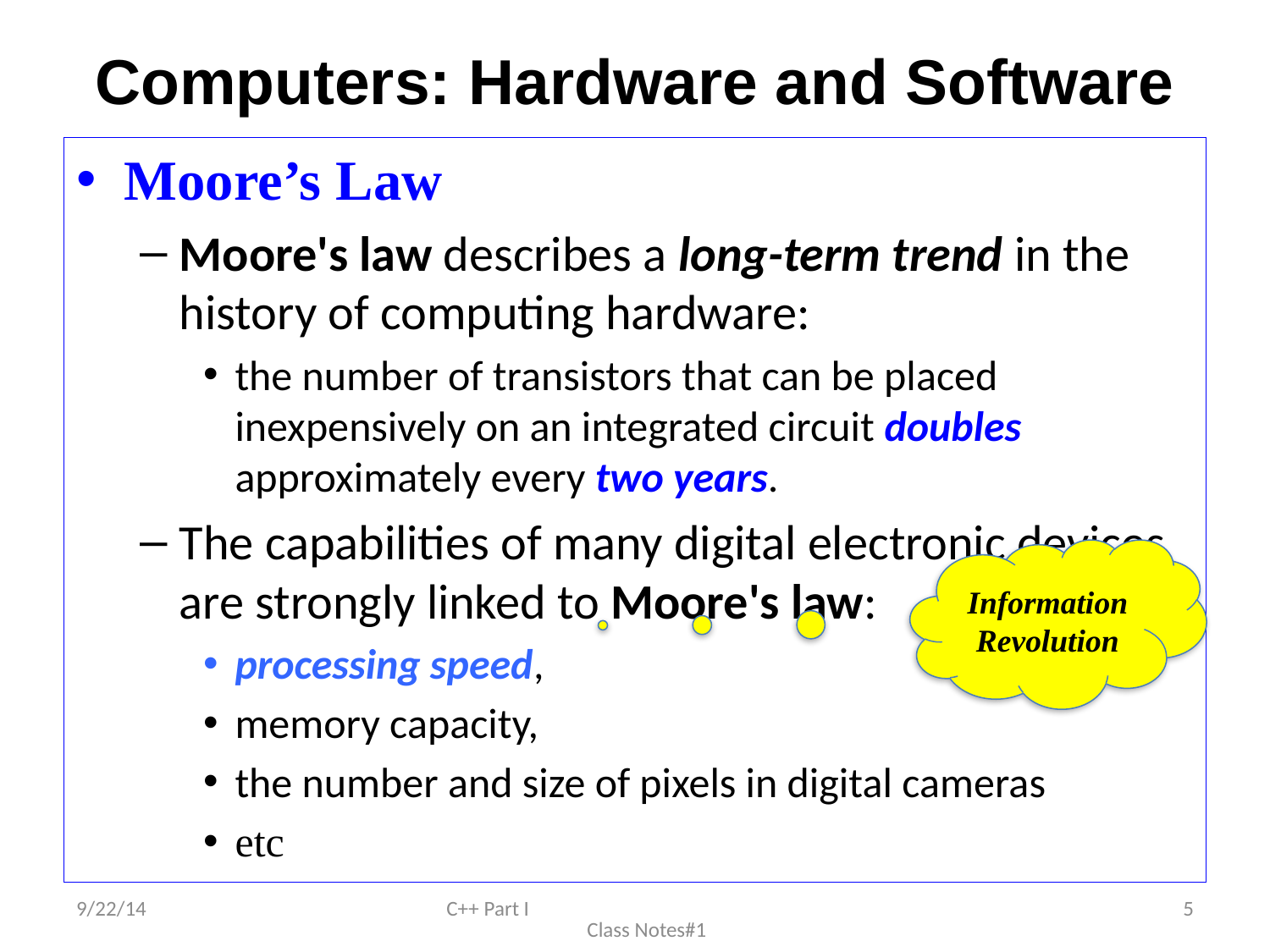

# Computers: Hardware and Software
Moore’s Law
Moore's law describes a long-term trend in the history of computing hardware:
the number of transistors that can be placed inexpensively on an integrated circuit doubles approximately every two years.
The capabilities of many digital electronic devices are strongly linked to Moore's law:
processing speed,
memory capacity,
the number and size of pixels in digital cameras
etc
Information Revolution
9/22/14
C++ Part I                                                                                         Class Notes#1
5